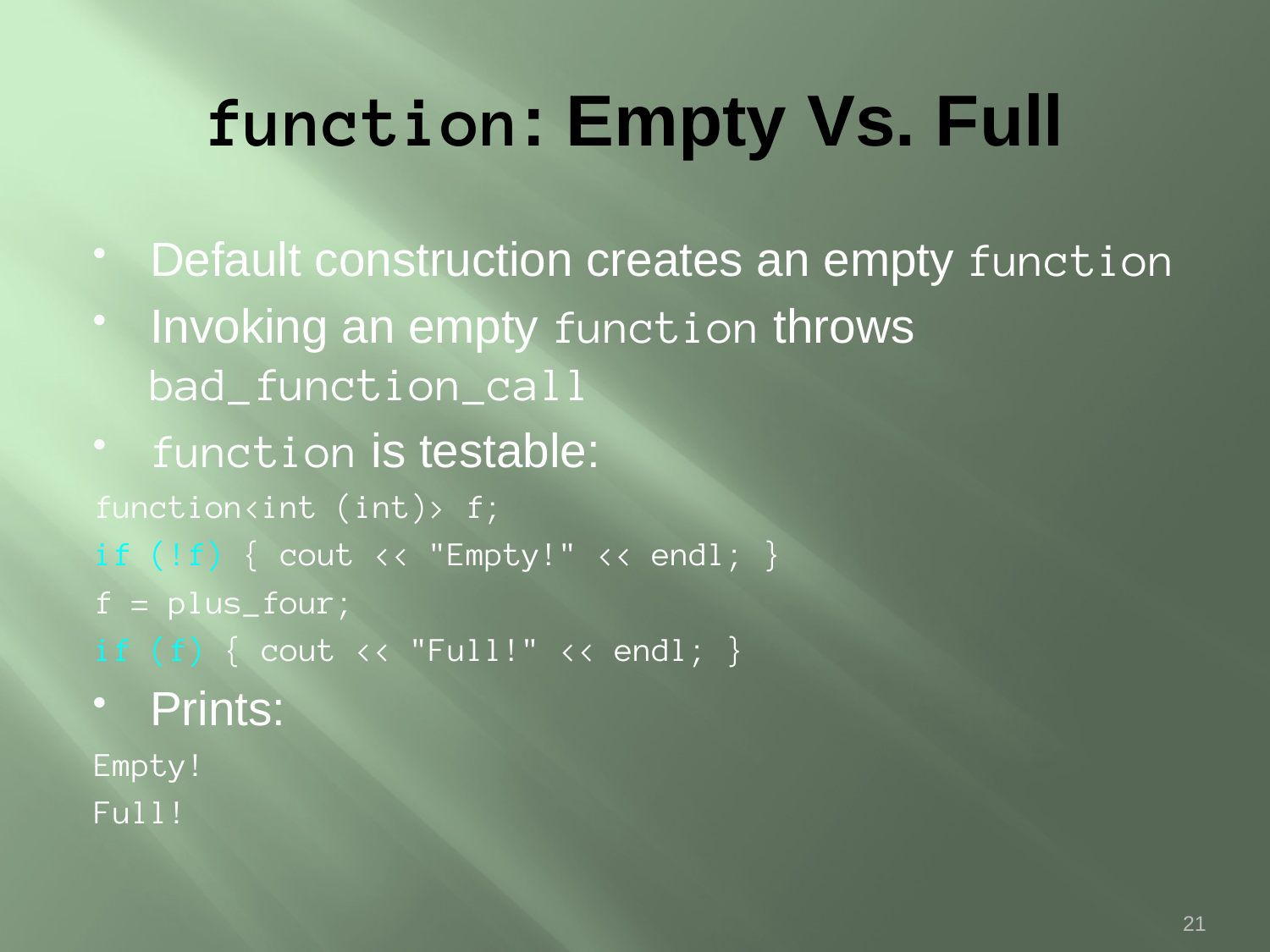

# function: Empty Vs. Full
Default construction creates an empty function
Invoking an empty function throws bad_function_call
function is testable:
function<int (int)> f;
if (!f) { cout << "Empty!" << endl; }
f = plus_four;
if (f) { cout << "Full!" << endl; }
Prints:
Empty!
Full!
21